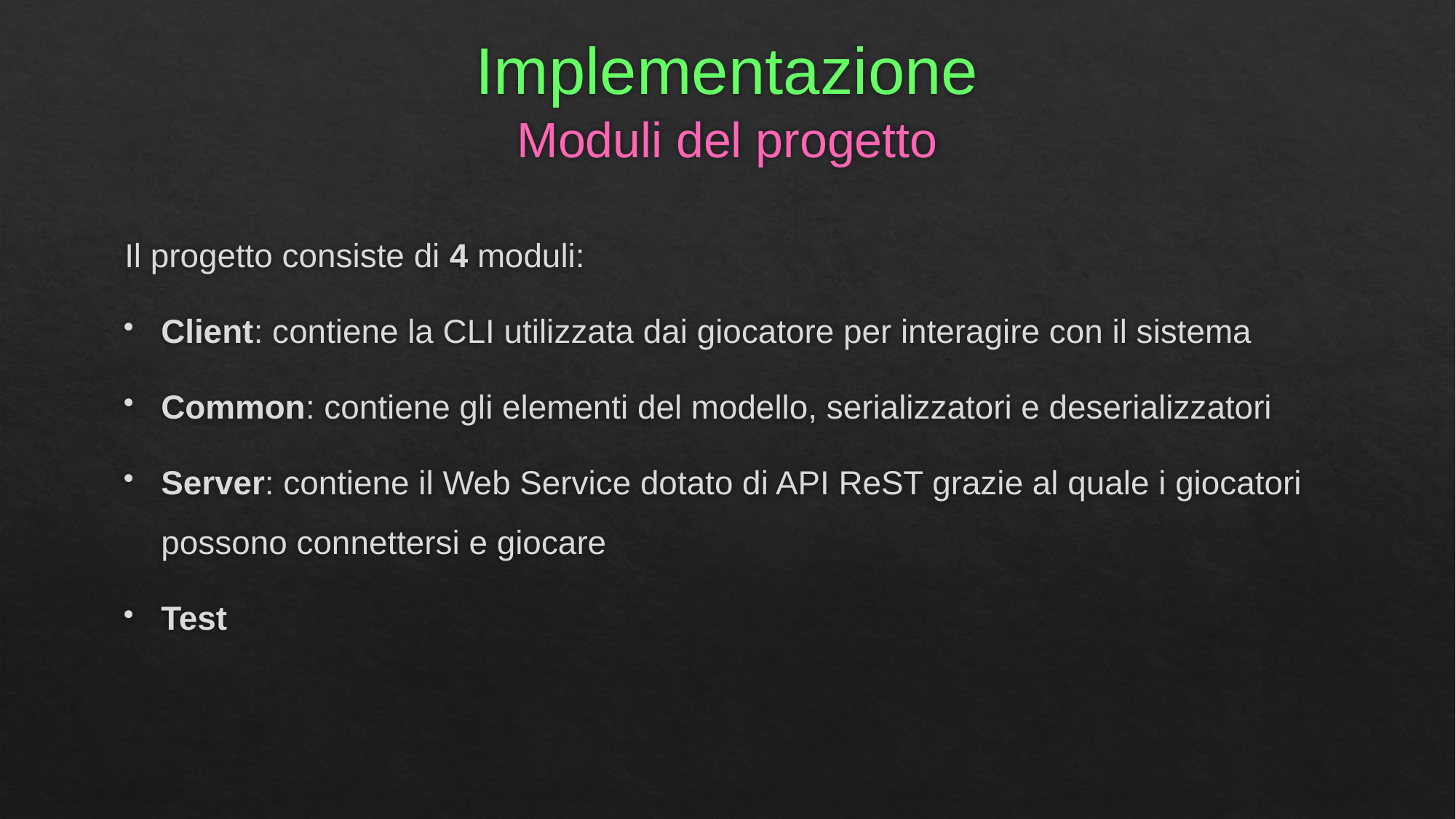

# Implementazione Moduli del progetto
Il progetto consiste di 4 moduli:
Client: contiene la CLI utilizzata dai giocatore per interagire con il sistema
Common: contiene gli elementi del modello, serializzatori e deserializzatori
Server: contiene il Web Service dotato di API ReST grazie al quale i giocatori possono connettersi e giocare
Test